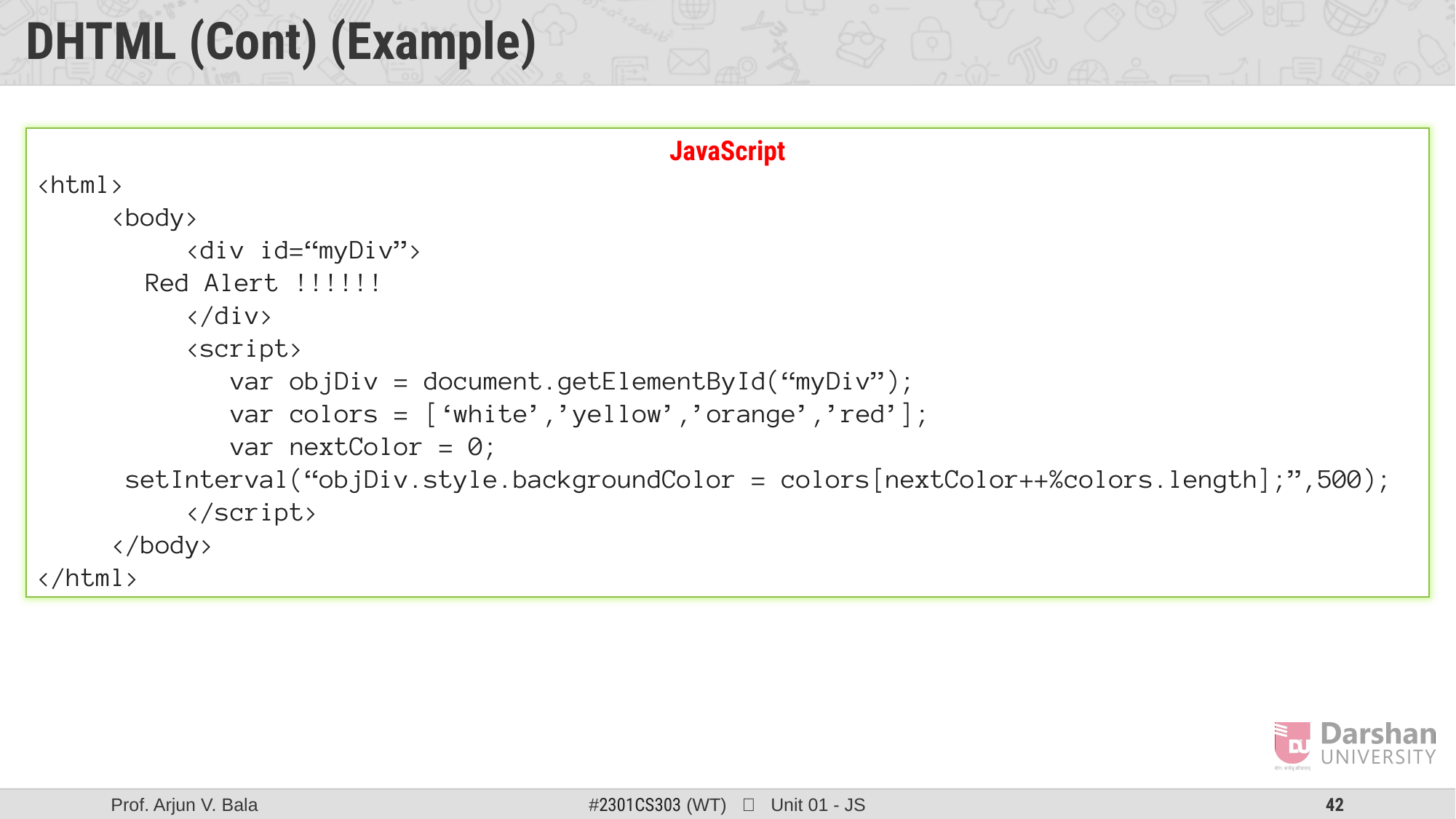

# DHTML (Cont) (Example)
JavaScript
<html>
     <body>
          <div id=“myDiv”>
	Red Alert !!!!!!
          </div>
          <script>
             var objDiv = document.getElementById(“myDiv”);
             var colors = [‘white’,’yellow’,’orange’,’red’];
             var nextColor = 0;
      setInterval(“objDiv.style.backgroundColor = colors[nextColor++%colors.length];”,500);
          </script>
     </body>
</html>